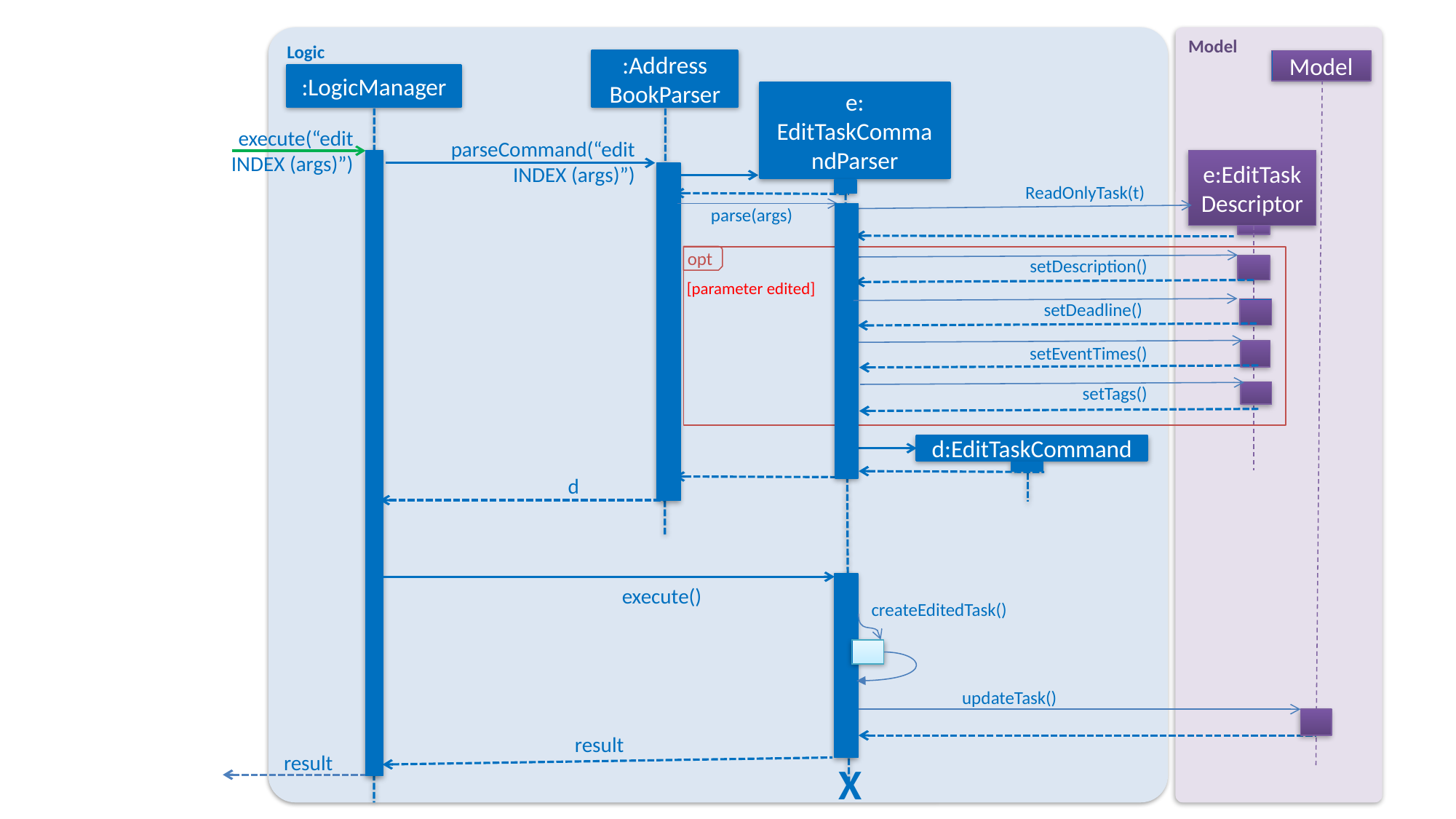

Logic
Model
:Address
BookParser
Model
:LogicManager
e: EditTaskCommandParser
execute(“edit INDEX (args)”)
parseCommand(“edit INDEX (args)”)

e:EditTaskDescriptor

ReadOnlyTask(t)
parse(args)

 opt

setDescription()

[parameter edited]
setDeadline()

setEventTimes()

setTags()
d:EditTaskCommand

d

execute()
createEditedTask()

updateTask()

result
result
X